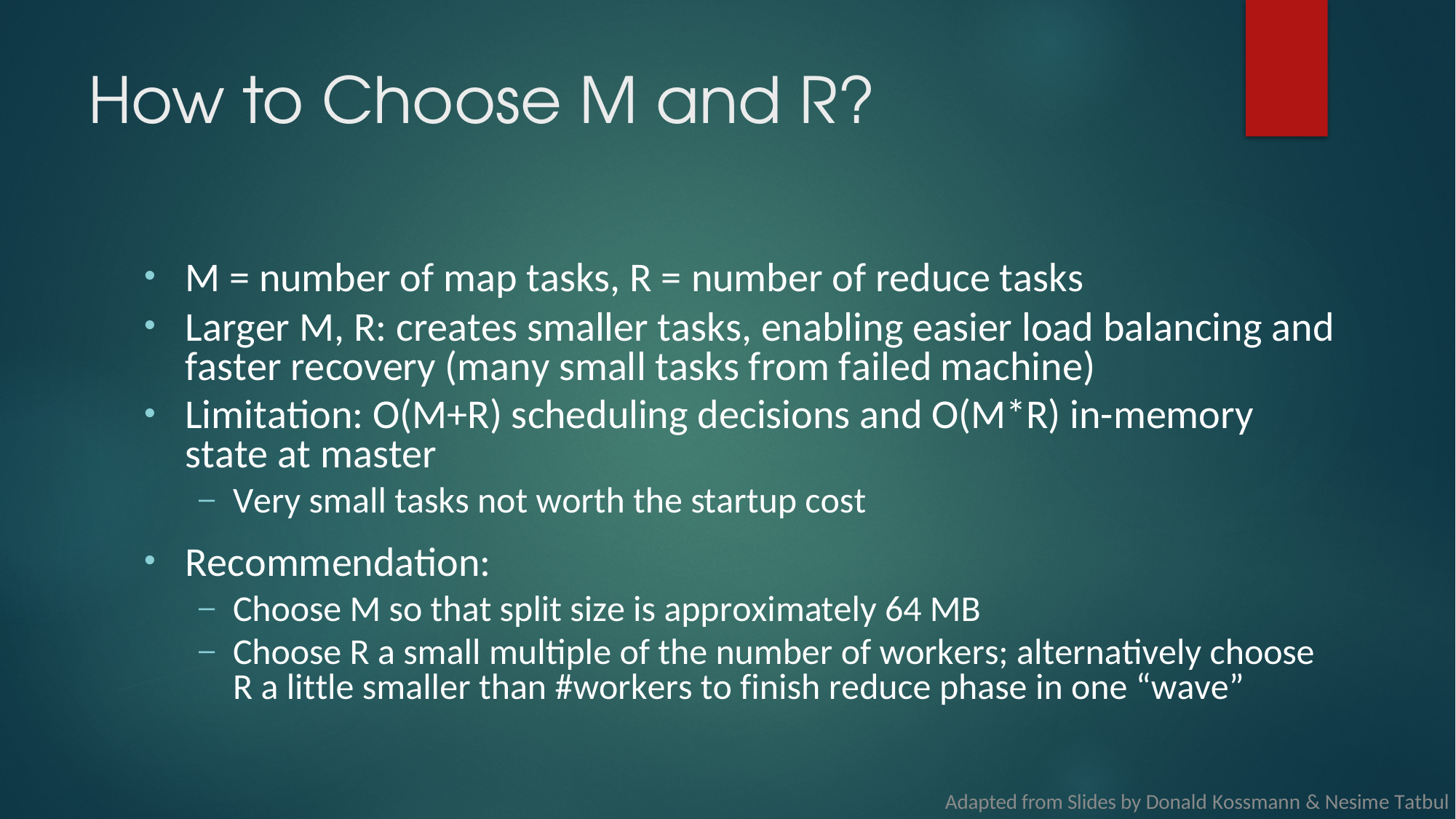

# How to Choose M and R?
M = number of map tasks, R = number of reduce tasks
Larger M, R: creates smaller tasks, enabling easier load balancing and faster recovery (many small tasks from failed machine)
Limitation: O(M+R) scheduling decisions and O(M*R) in-memory state at master
Very small tasks not worth the startup cost
Recommendation:
Choose M so that split size is approximately 64 MB
Choose R a small multiple of the number of workers; alternatively choose R a little smaller than #workers to finish reduce phase in one “wave”

Adapted from Slides by Donald Kossmann & Nesime Tatbul